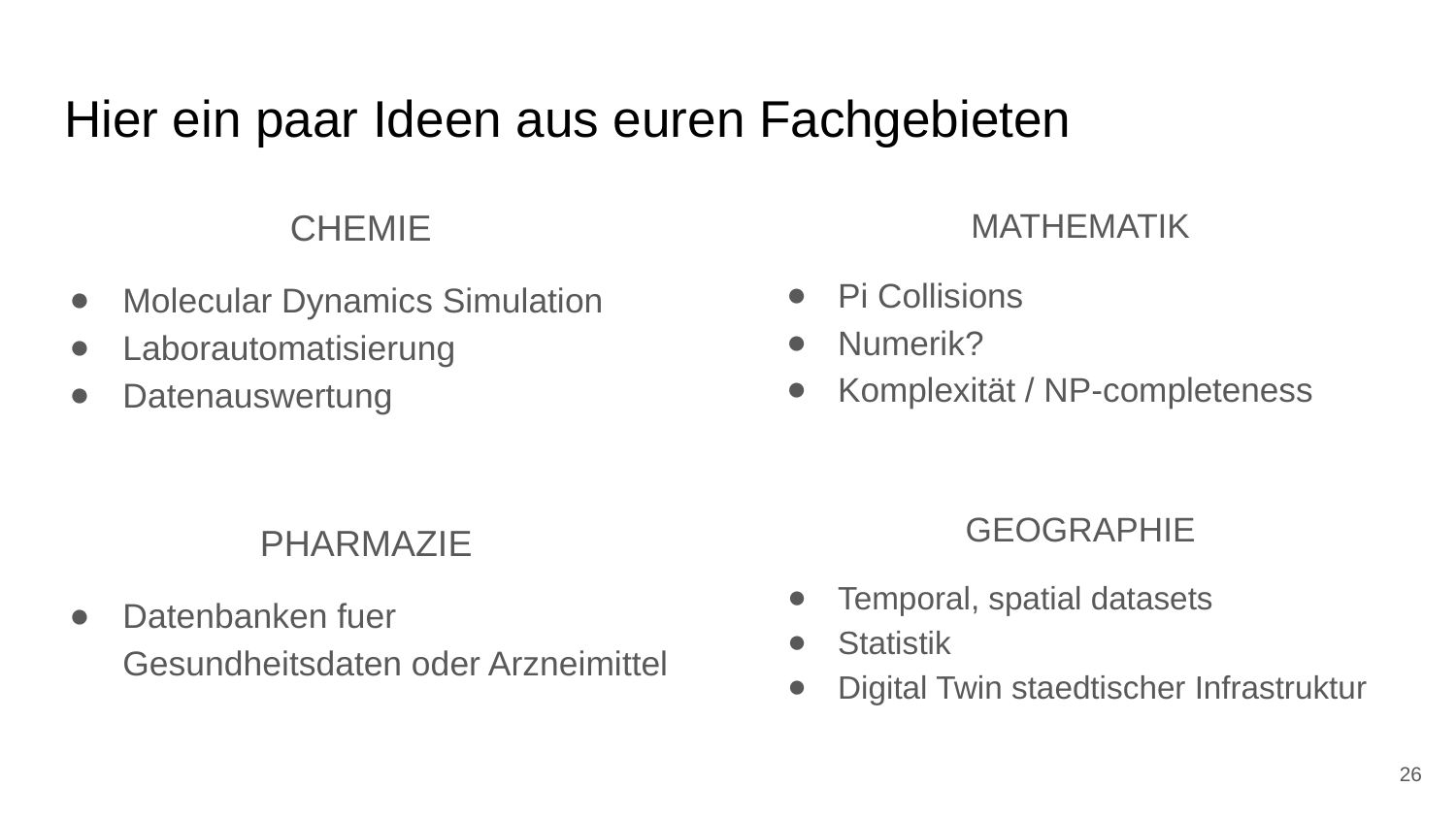

# Hier ein paar Ideen aus euren Fachgebieten
CHEMIE
Molecular Dynamics Simulation
Laborautomatisierung
Datenauswertung

 PHARMAZIE
Datenbanken fuer Gesundheitsdaten oder Arzneimittel
MATHEMATIK
Pi Collisions
Numerik?
Komplexität / NP-completeness

GEOGRAPHIE
Temporal, spatial datasets
Statistik
Digital Twin staedtischer Infrastruktur
26